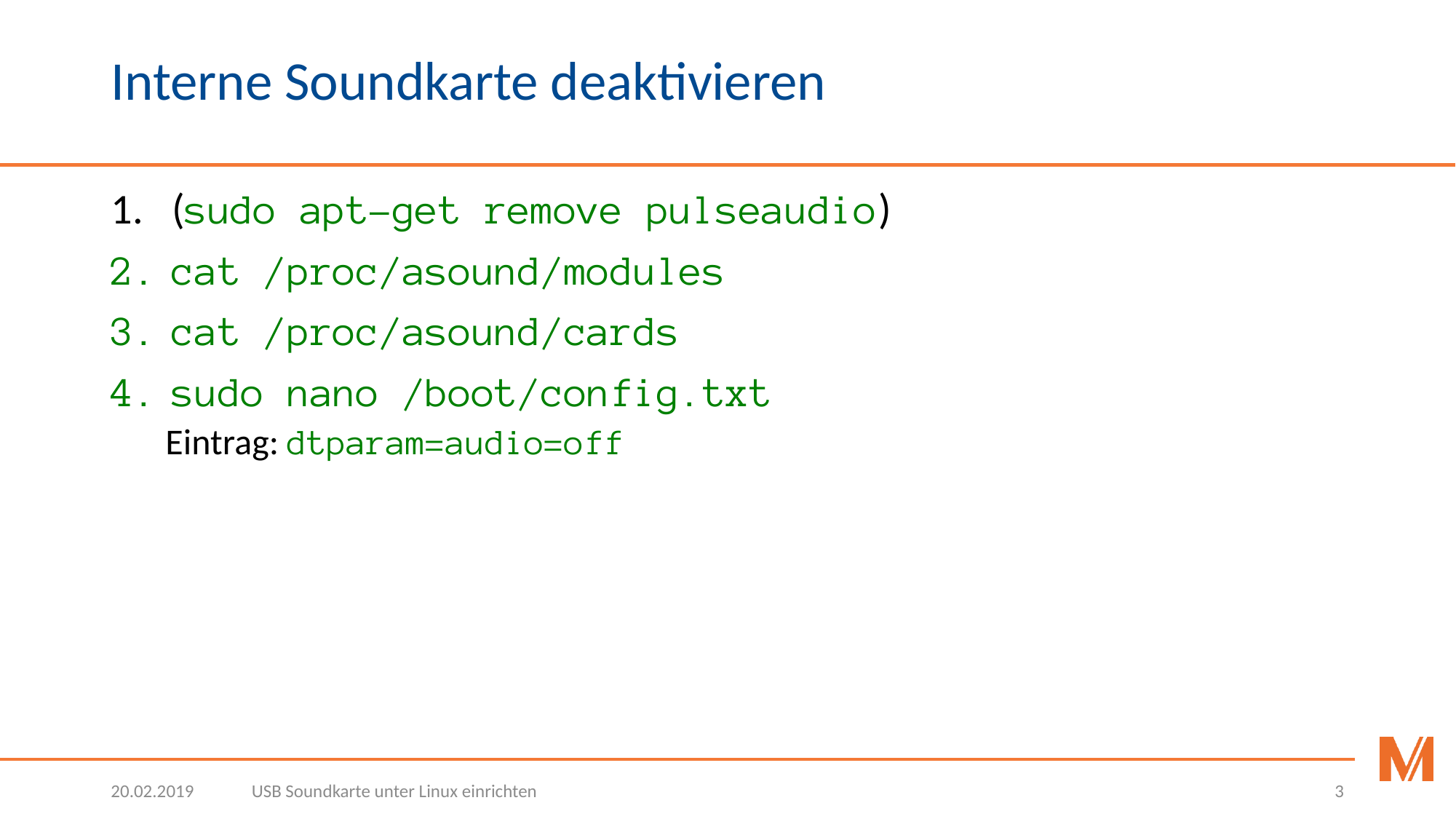

# Interne Soundkarte deaktivieren
(sudo apt-get remove pulseaudio)
cat /proc/asound/modules
cat /proc/asound/cards
sudo nano /boot/config.txt
Eintrag: dtparam=audio=off
20.02.2019
USB Soundkarte unter Linux einrichten
3